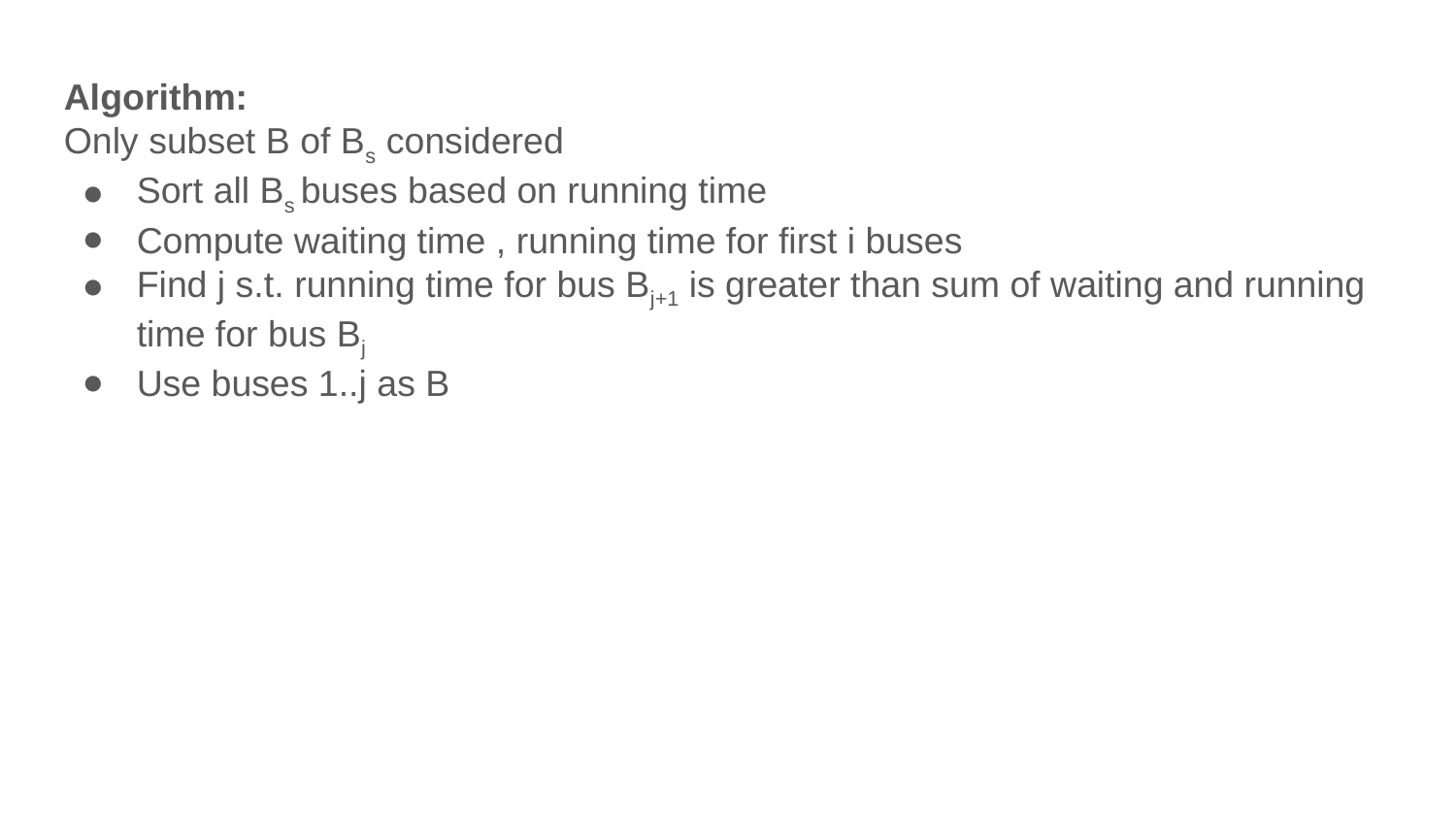

Algorithm:
Only subset B of Bs considered
Sort all Bs buses based on running time
Compute waiting time , running time for first i buses
Find j s.t. running time for bus Bj+1 is greater than sum of waiting and running time for bus Bj
Use buses 1..j as B